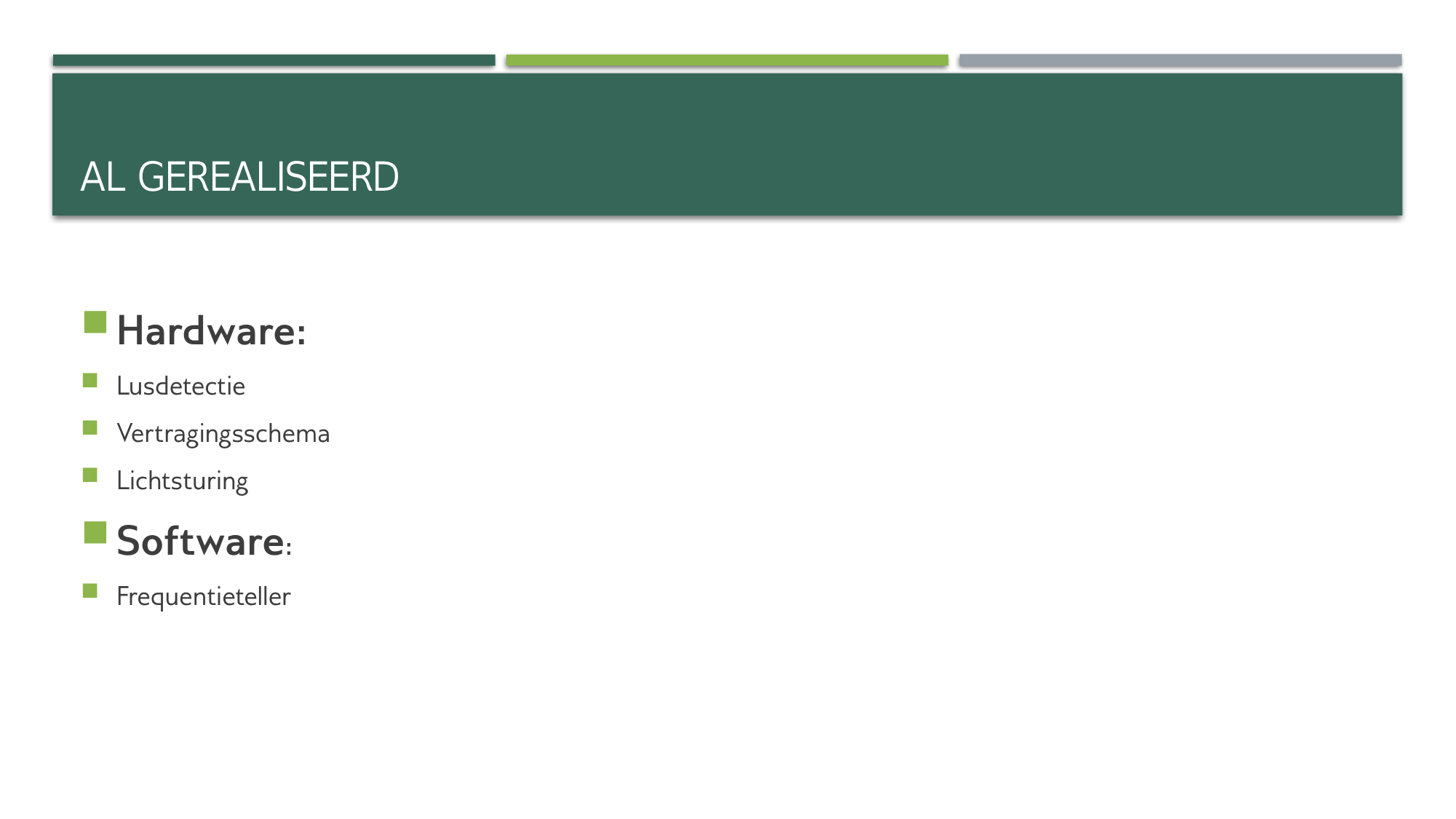

# Al gerealiseerd
Hardware:
Lusdetectie
Vertragingsschema
Lichtsturing
Software:
Frequentieteller